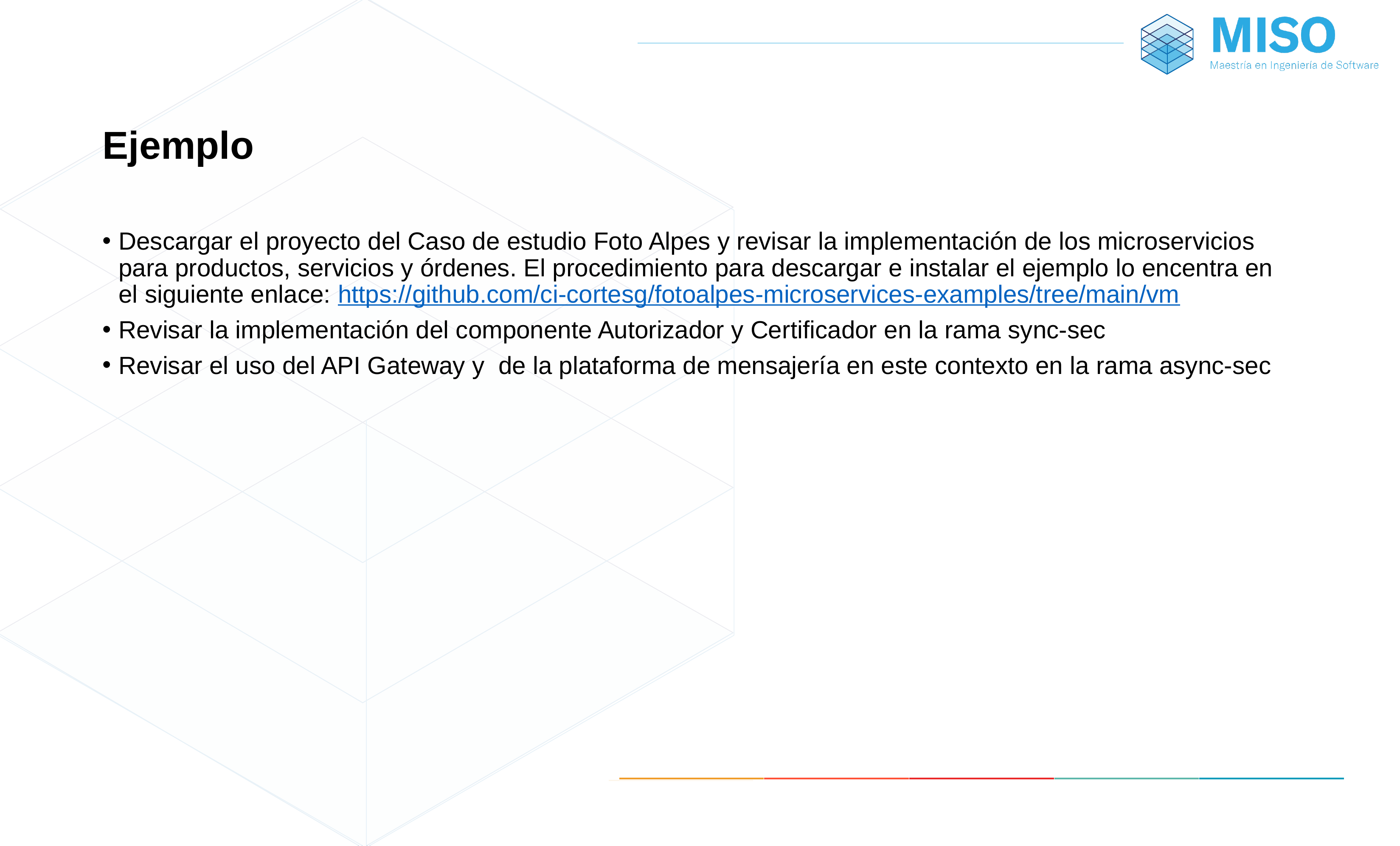

# Ejemplo
Descargar el proyecto del Caso de estudio Foto Alpes y revisar la implementación de los microservicios para productos, servicios y órdenes. El procedimiento para descargar e instalar el ejemplo lo encentra en el siguiente enlace: https://github.com/ci-cortesg/fotoalpes-microservices-examples/tree/main/vm
Revisar la implementación del componente Autorizador y Certificador en la rama sync-sec
Revisar el uso del API Gateway y  de la plataforma de mensajería en este contexto en la rama async-sec